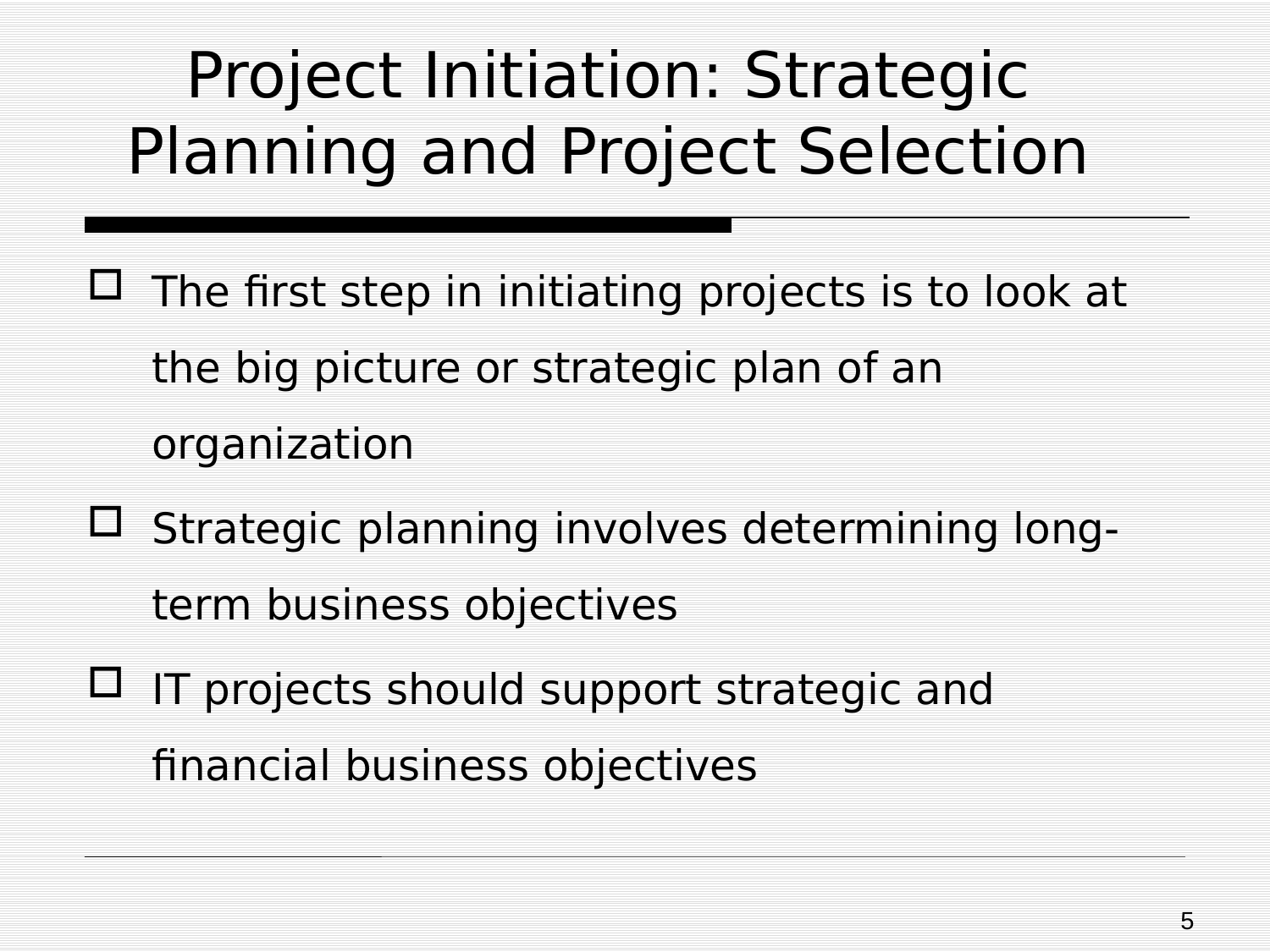

# Project Initiation: Strategic Planning and Project Selection
The first step in initiating projects is to look at the big picture or strategic plan of an organization
Strategic planning involves determining long-term business objectives
IT projects should support strategic and financial business objectives
5